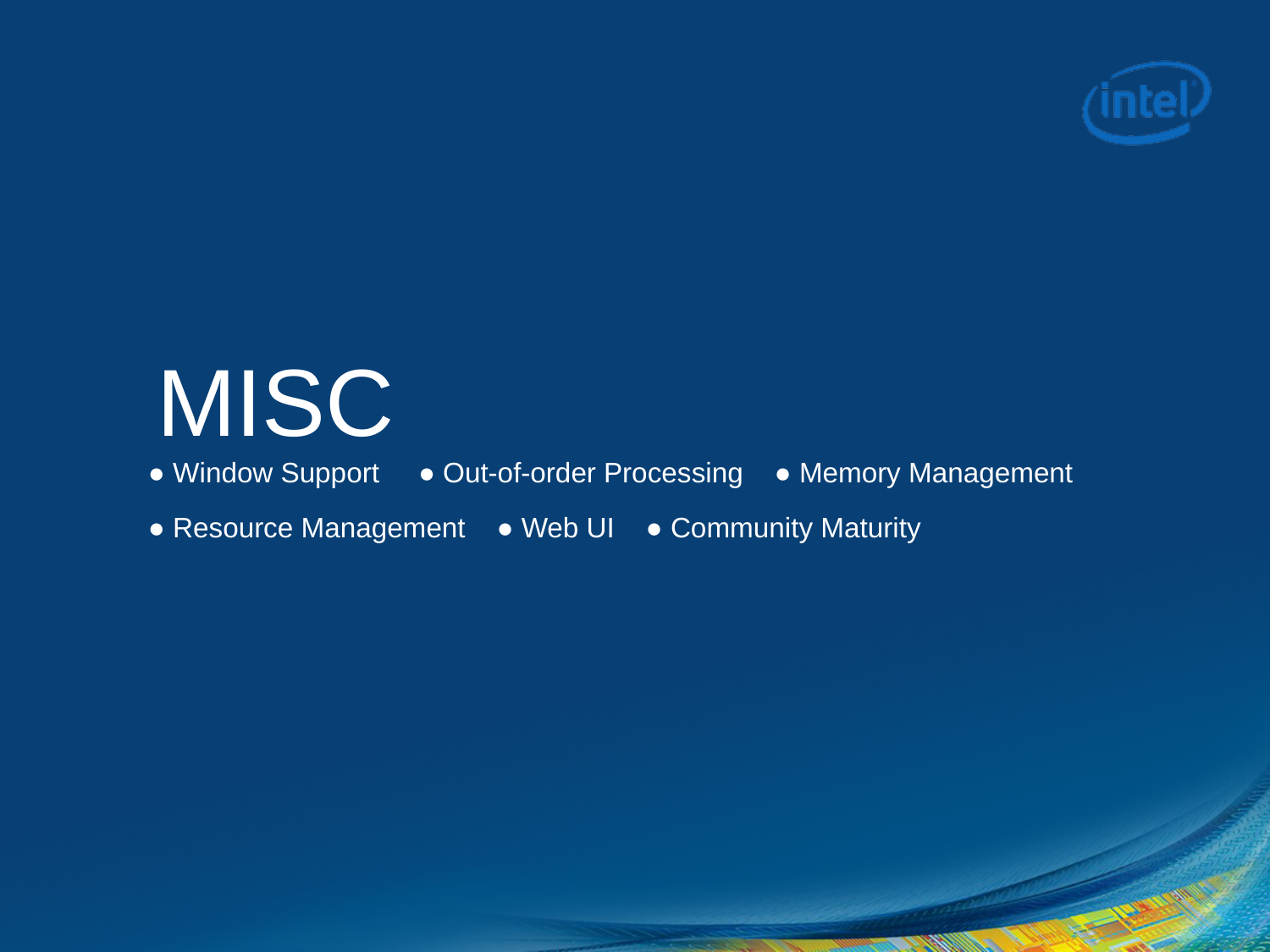

# MISC
● Window Support     ● Out-of-order Processing    ● Memory Management
● Resource Management    ● Web UI    ● Community Maturity